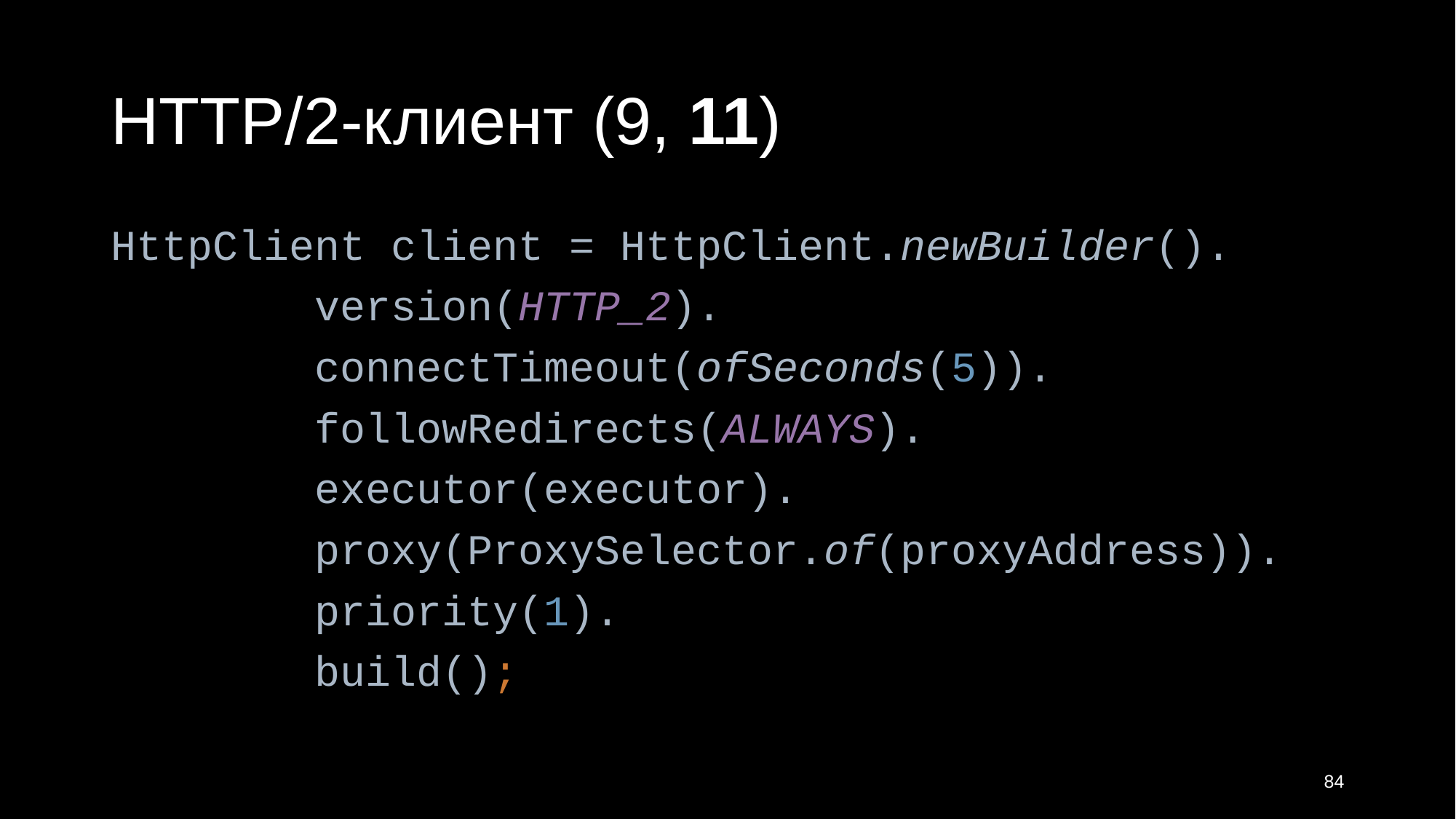

# HTTP/2-клиент (9, 11)
HttpClient client = HttpClient.newBuilder().
        version(HTTP_2).
        connectTimeout(ofSeconds(5)).
        followRedirects(ALWAYS).
        executor(executor).
        proxy(ProxySelector.of(proxyAddress)).
        priority(1).
        build();
84